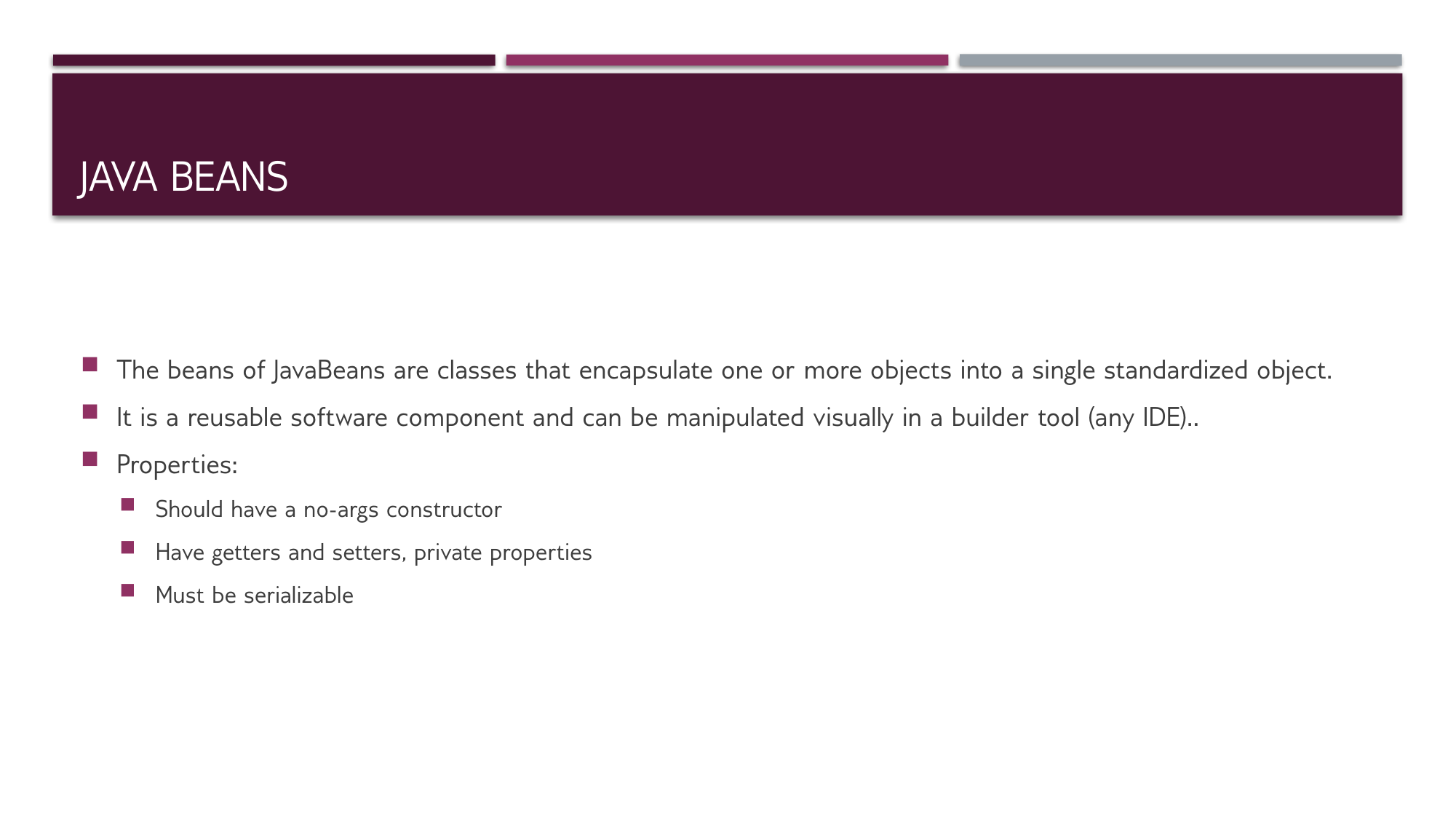

# Java Beans
The beans of JavaBeans are classes that encapsulate one or more objects into a single standardized object.
It is a reusable software component and can be manipulated visually in a builder tool (any IDE)..
Properties:
Should have a no-args constructor
Have getters and setters, private properties
Must be serializable